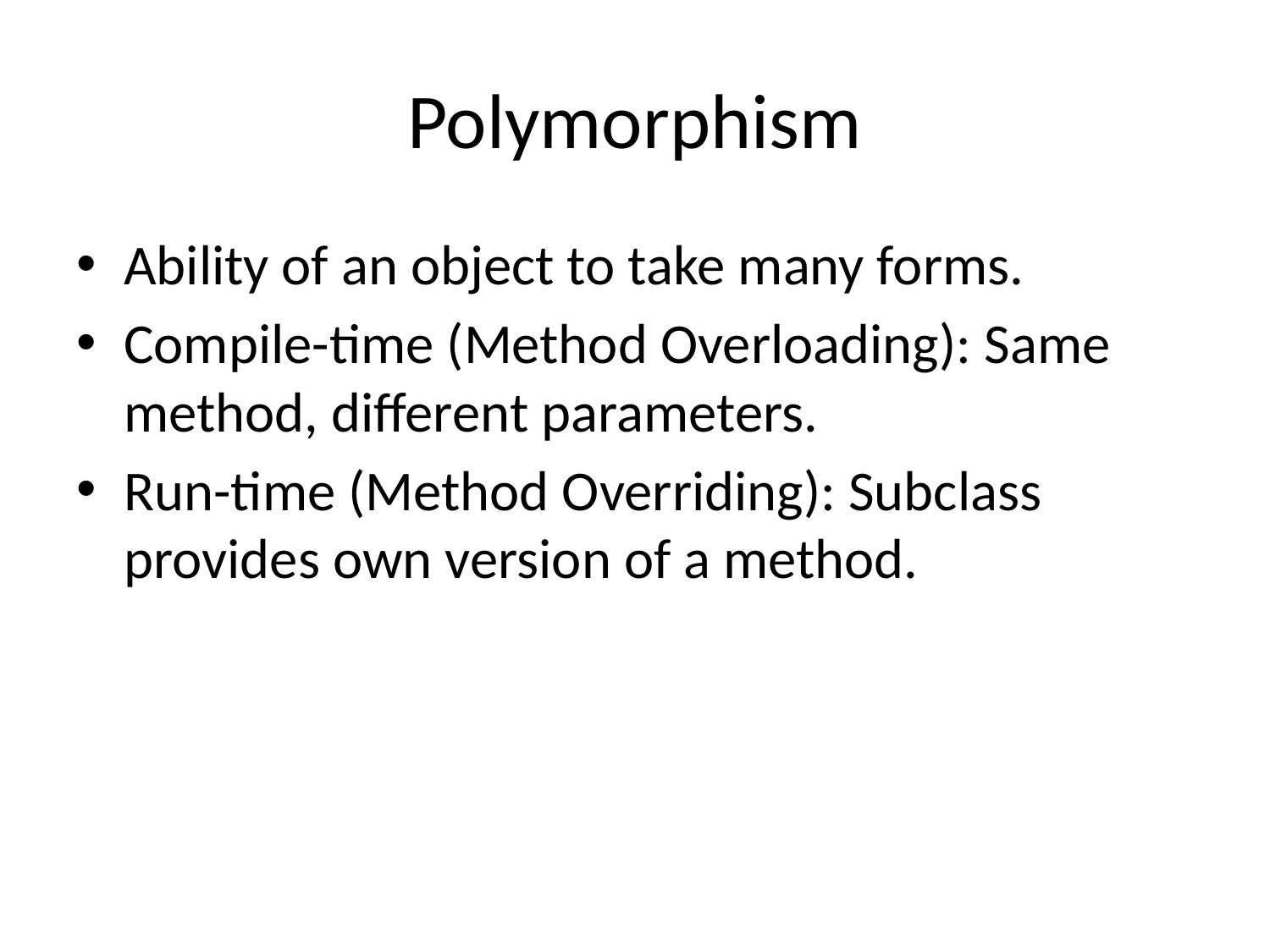

# Polymorphism
Ability of an object to take many forms.
Compile-time (Method Overloading): Same method, different parameters.
Run-time (Method Overriding): Subclass provides own version of a method.